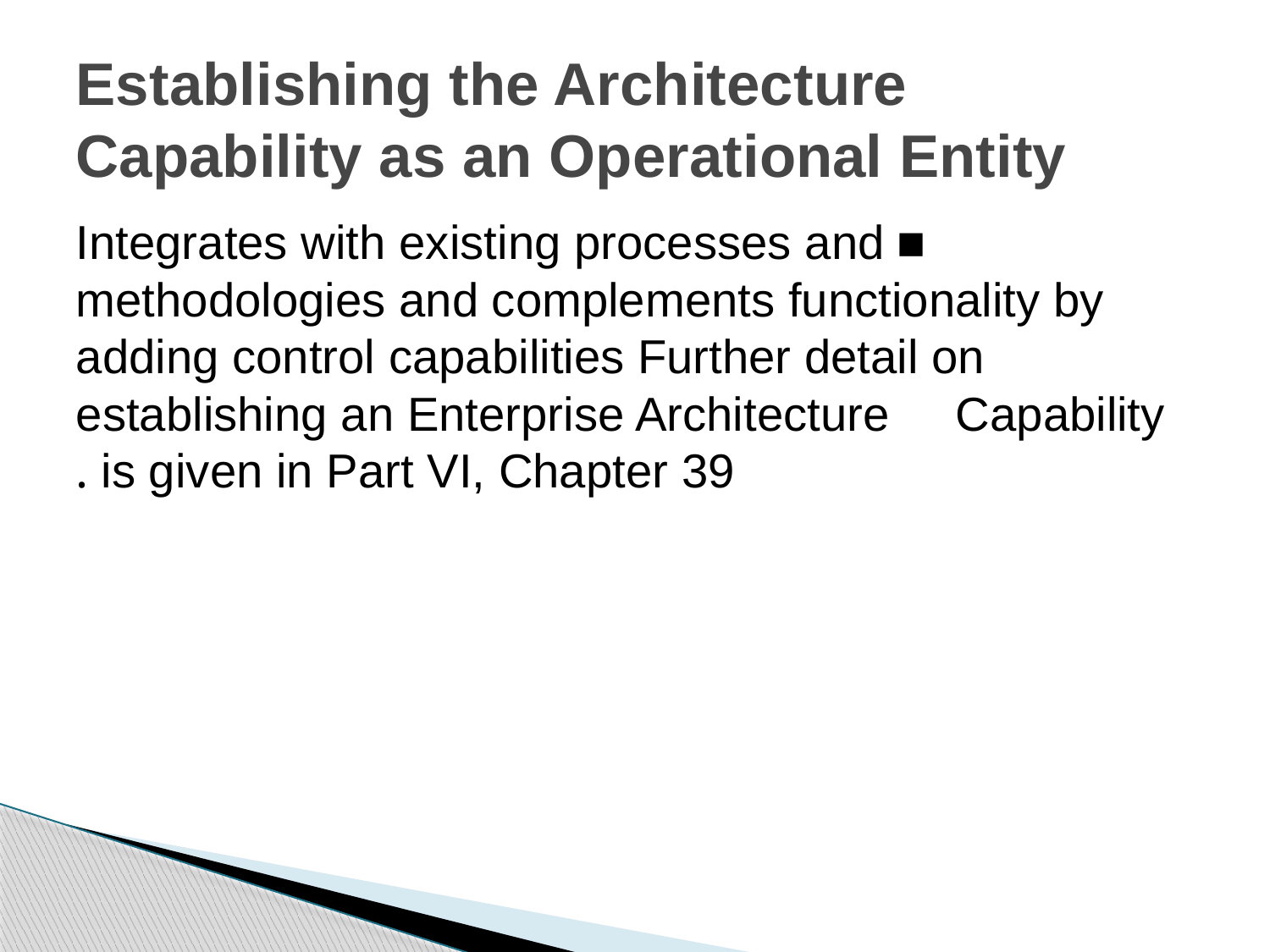

# Establishing the Architecture Capability as an Operational Entity
■ Integrates with existing processes and methodologies and complements functionality by adding control capabilities Further detail on establishing an Enterprise Architecture     Capability is given in Part VI, Chapter 39 .